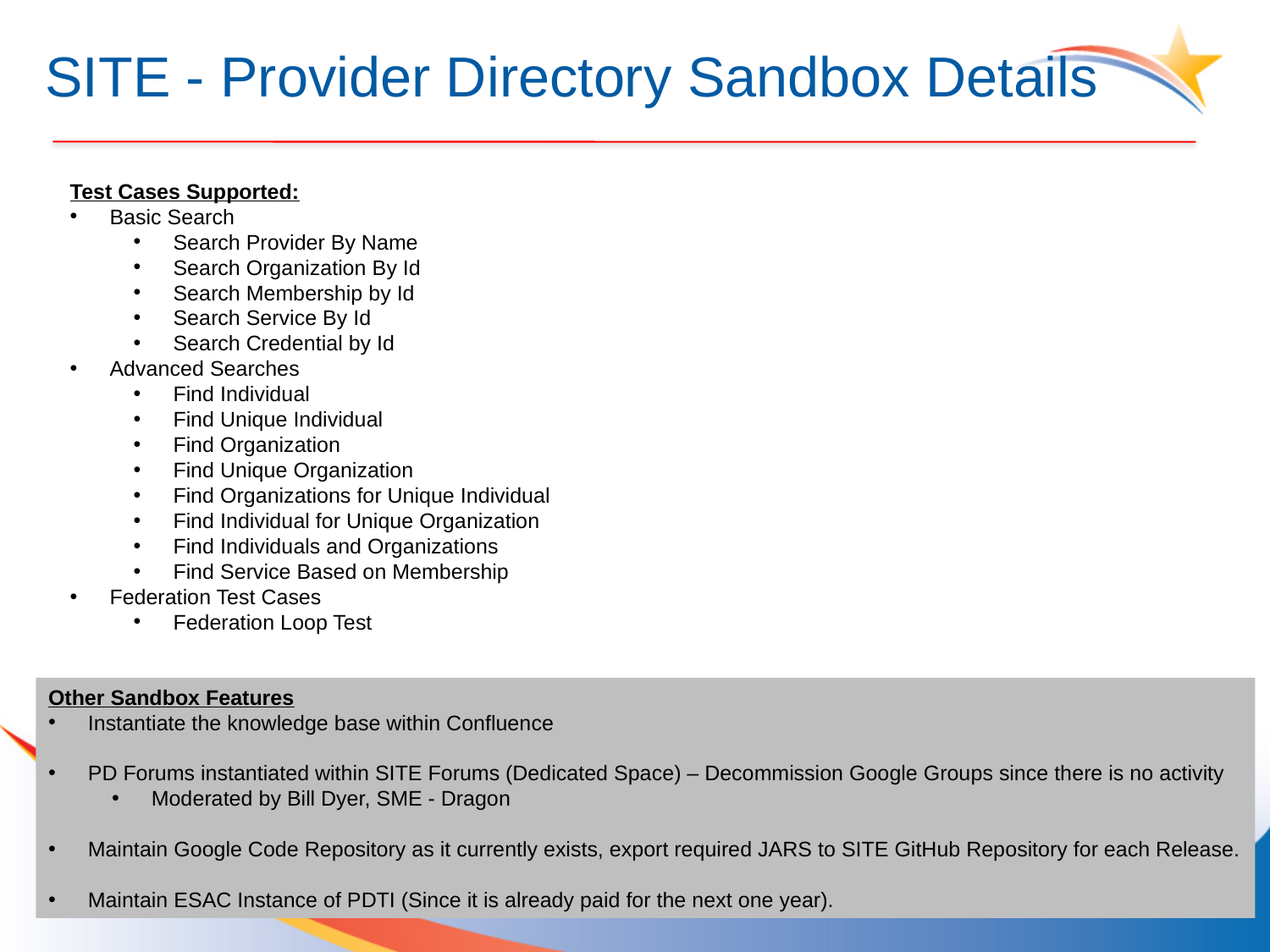

# SITE - Provider Directory Sandbox Details
Test Cases Supported:
Basic Search
Search Provider By Name
Search Organization By Id
Search Membership by Id
Search Service By Id
Search Credential by Id
Advanced Searches
Find Individual
Find Unique Individual
Find Organization
Find Unique Organization
Find Organizations for Unique Individual
Find Individual for Unique Organization
Find Individuals and Organizations
Find Service Based on Membership
Federation Test Cases
Federation Loop Test

Other Sandbox Features
Instantiate the knowledge base within Confluence

PD Forums instantiated within SITE Forums (Dedicated Space) – Decommission Google Groups since there is no activity
Moderated by Bill Dyer, SME - Dragon

Maintain Google Code Repository as it currently exists, export required JARS to SITE GitHub Repository for each Release.

Maintain ESAC Instance of PDTI (Since it is already paid for the next one year).